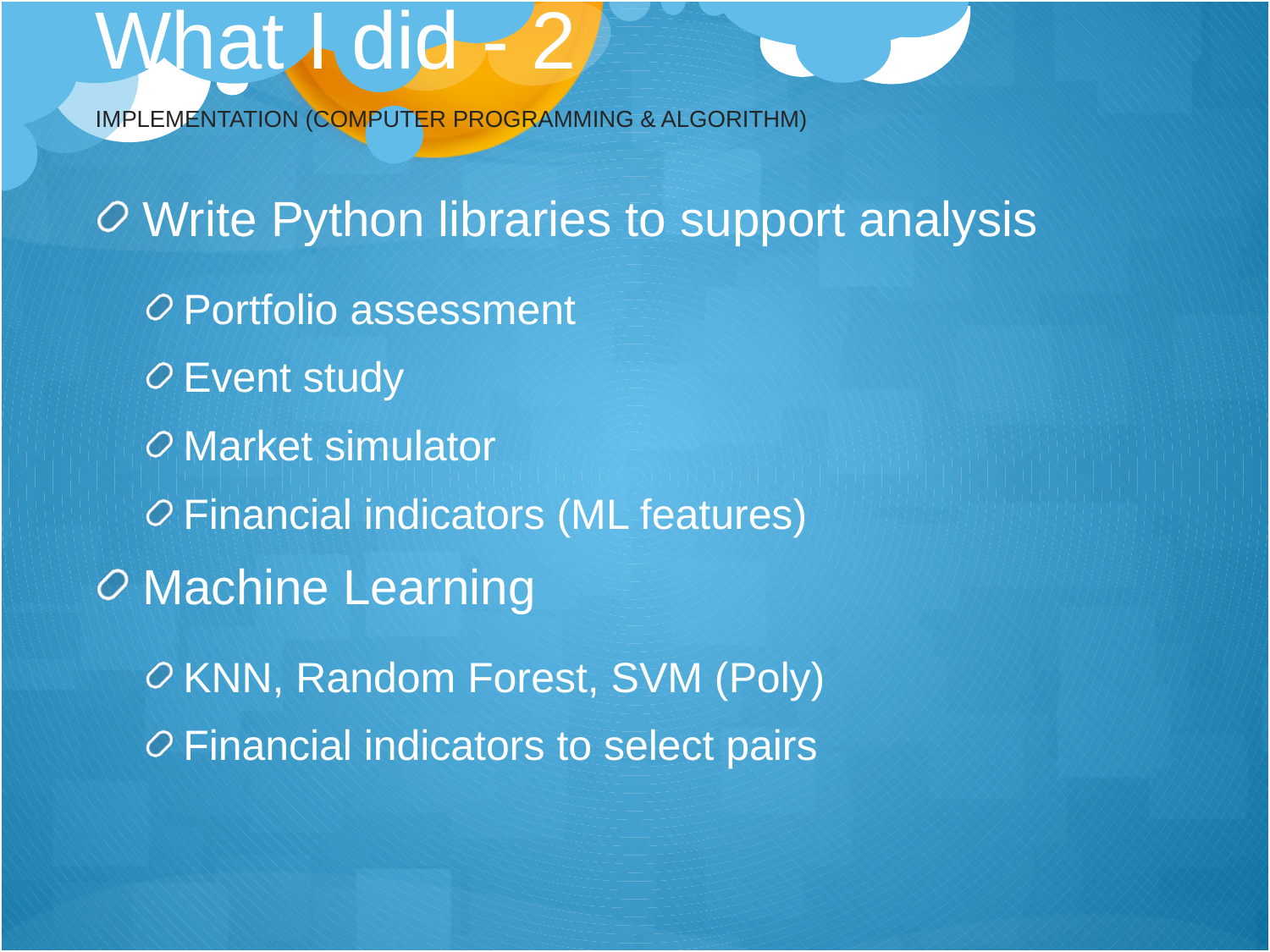

# What I did - 2
Implementation (Computer programming & Algorithm)
Write Python libraries to support analysis
Portfolio assessment
Event study
Market simulator
Financial indicators (ML features)
Machine Learning
KNN, Random Forest, SVM (Poly)
Financial indicators to select pairs